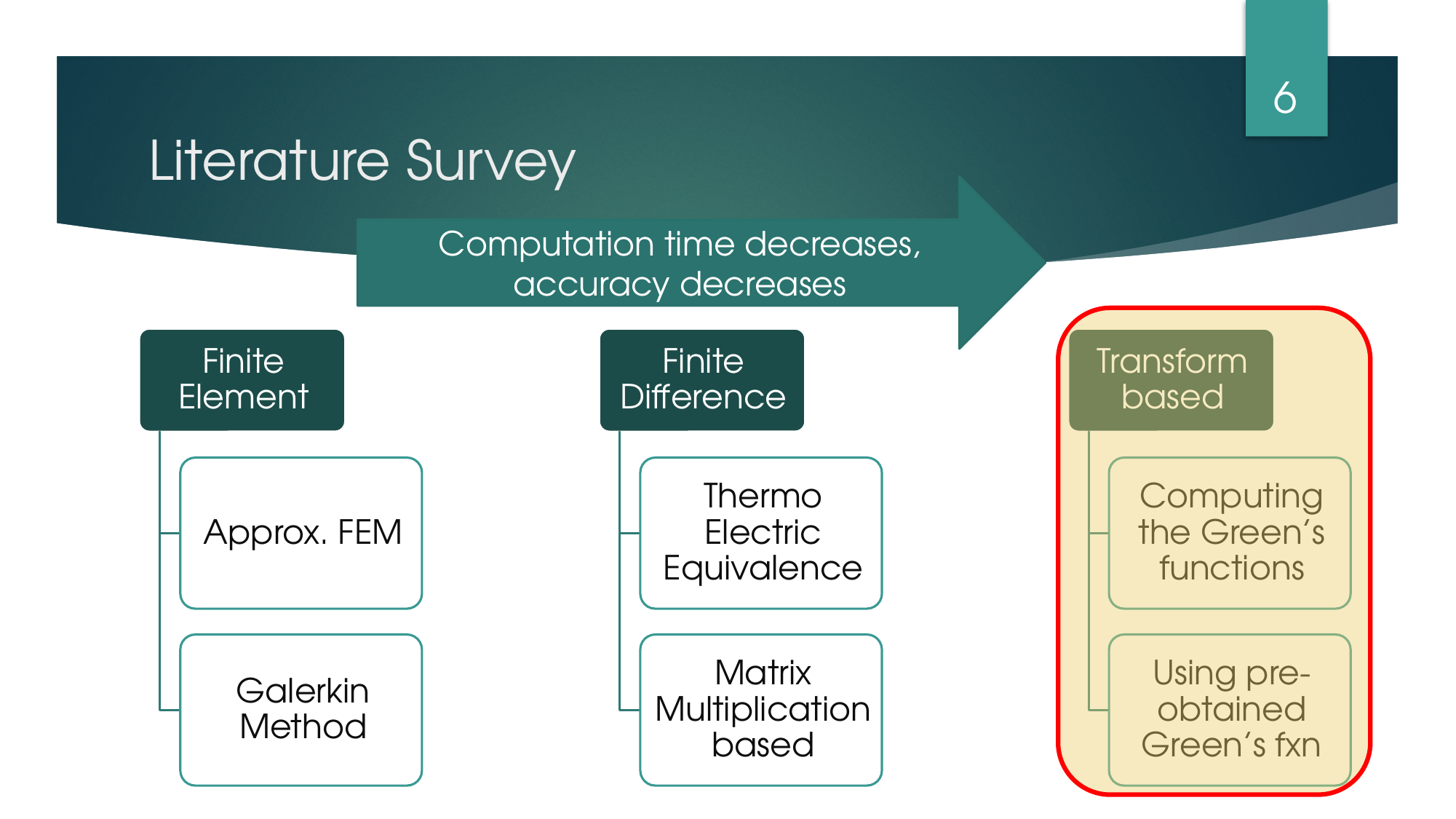

6
# Literature Survey
Computation time decreases, accuracy decreases

Finite Element
Approx. FEM
Galerkin Method
Finite Difference
Thermo Electric Equivalence
Matrix Multiplication based
Transform based
Computing the Green’s functions
Using pre-obtained Green’s fxn